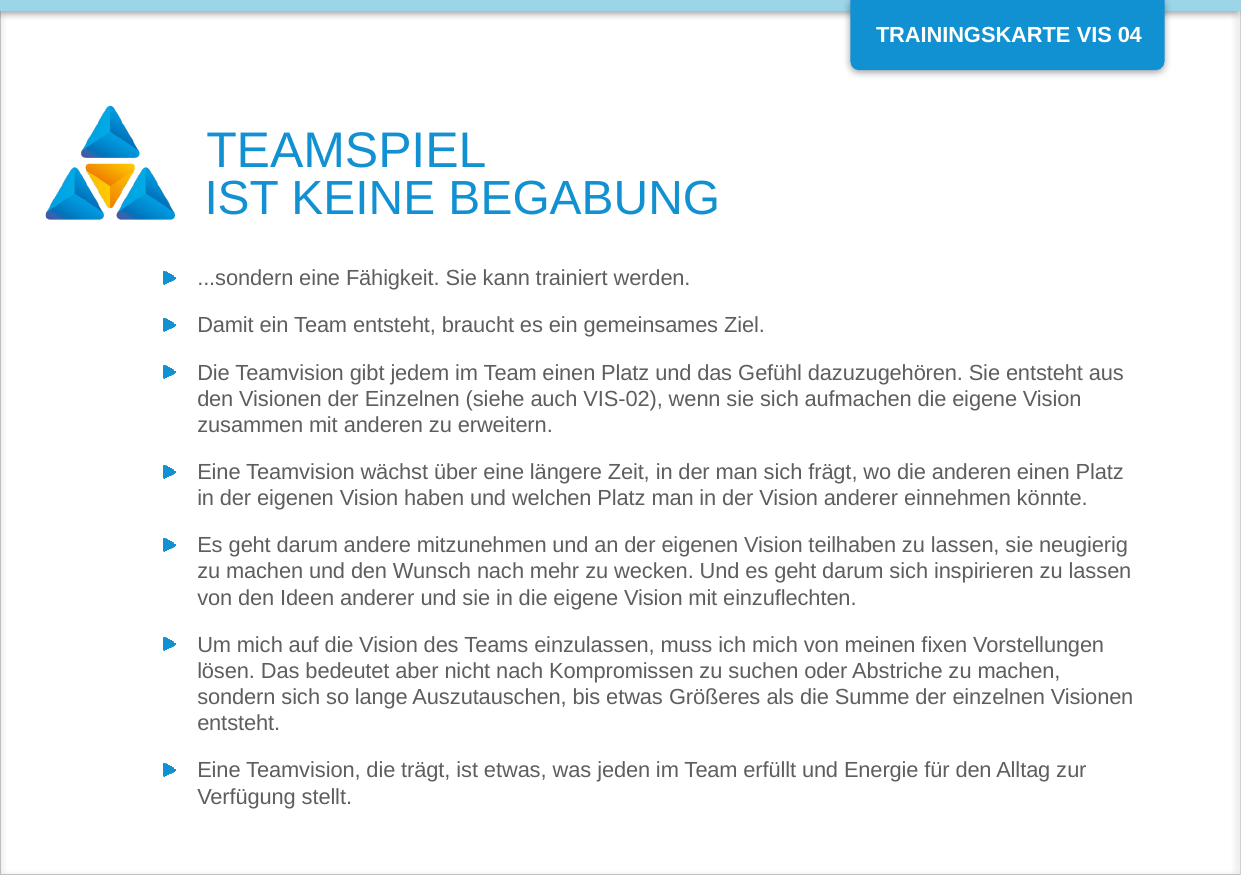

# TEAMSPIEL
IST KEINE BEGABUNG
...sondern eine Fähigkeit. Sie kann trainiert werden.
Damit ein Team entsteht, braucht es ein gemeinsames Ziel.
Die Teamvision gibt jedem im Team einen Platz und das Gefühl dazuzugehören. Sie entsteht aus den Visionen der Einzelnen (siehe auch VIS-02), wenn sie sich aufmachen die eigene Vision zusammen mit anderen zu erweitern.
Eine Teamvision wächst über eine längere Zeit, in der man sich frägt, wo die anderen einen Platz in der eigenen Vision haben und welchen Platz man in der Vision anderer einnehmen könnte.
Es geht darum andere mitzunehmen und an der eigenen Vision teilhaben zu lassen, sie neugierig zu machen und den Wunsch nach mehr zu wecken. Und es geht darum sich inspirieren zu lassen von den Ideen anderer und sie in die eigene Vision mit einzuflechten.
Um mich auf die Vision des Teams einzulassen, muss ich mich von meinen fixen Vorstellungen lösen. Das bedeutet aber nicht nach Kompromissen zu suchen oder Abstriche zu machen, sondern sich so lange Auszutauschen, bis etwas Größeres als die Summe der einzelnen Visionen entsteht.
Eine Teamvision, die trägt, ist etwas, was jeden im Team erfüllt und Energie für den Alltag zur Verfügung stellt.